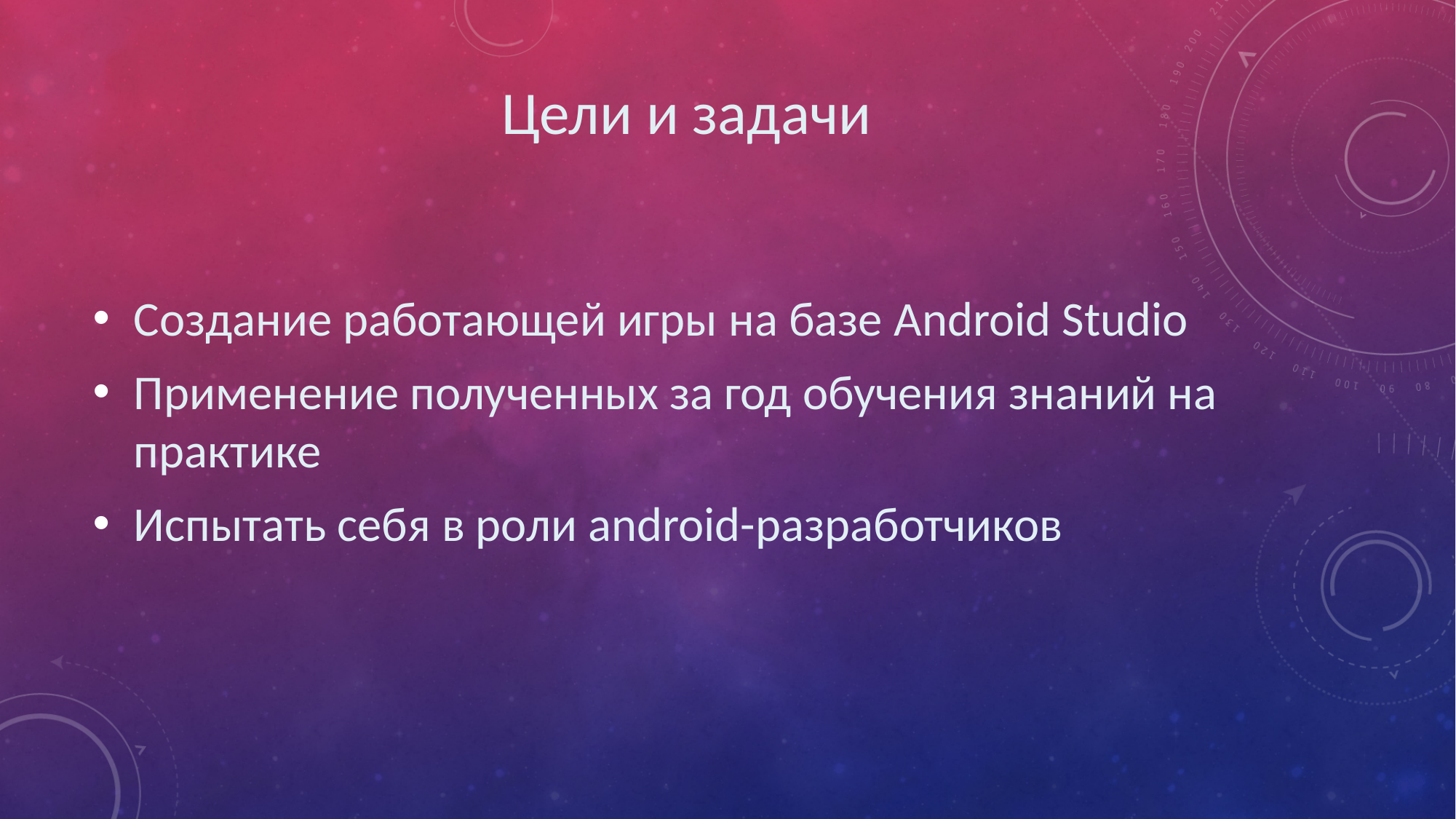

# Цели и задачи
Создание работающей игры на базе Android Studio
Применение полученных за год обучения знаний на практике
Испытать себя в роли android-разработчиков